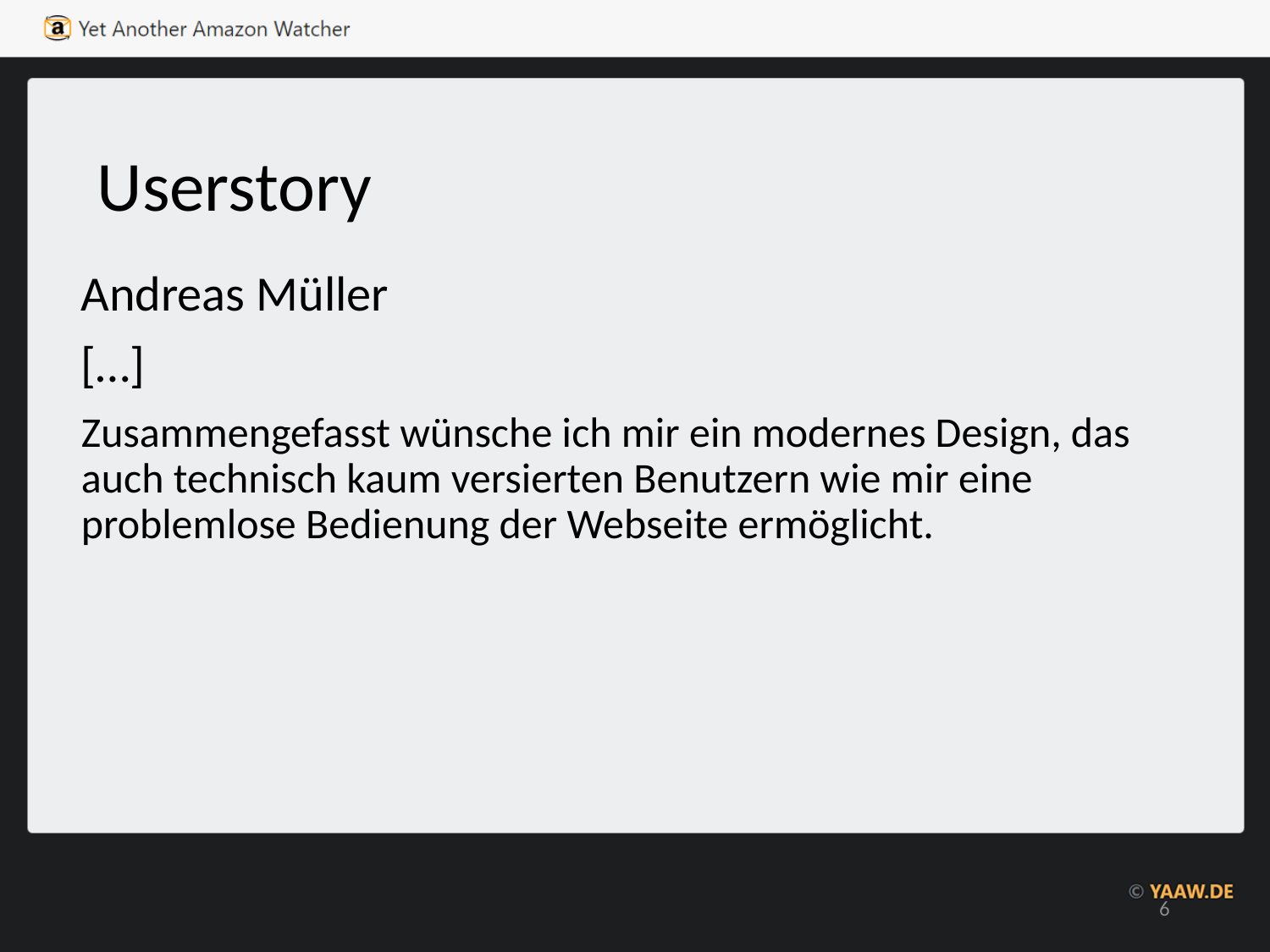

# Userstory
Andreas Müller
[…]
Zusammengefasst wünsche ich mir ein modernes Design, das auch technisch kaum versierten Benutzern wie mir eine problemlose Bedienung der Webseite ermöglicht.

6